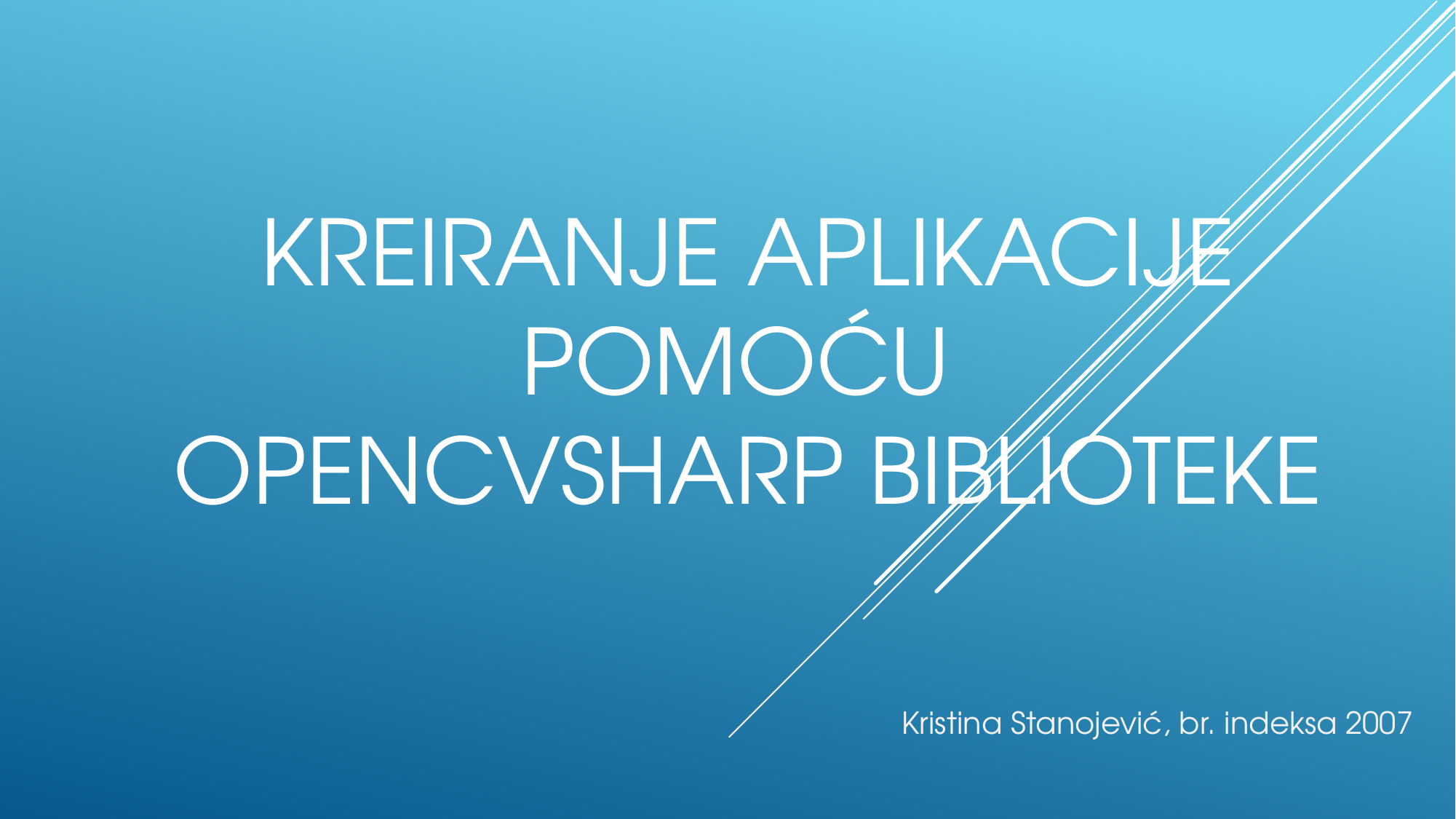

# Kreiranje aplikacije pomoću OpenCvSharp biblioteke
Kristina Stanojević, br. indeksa 2007